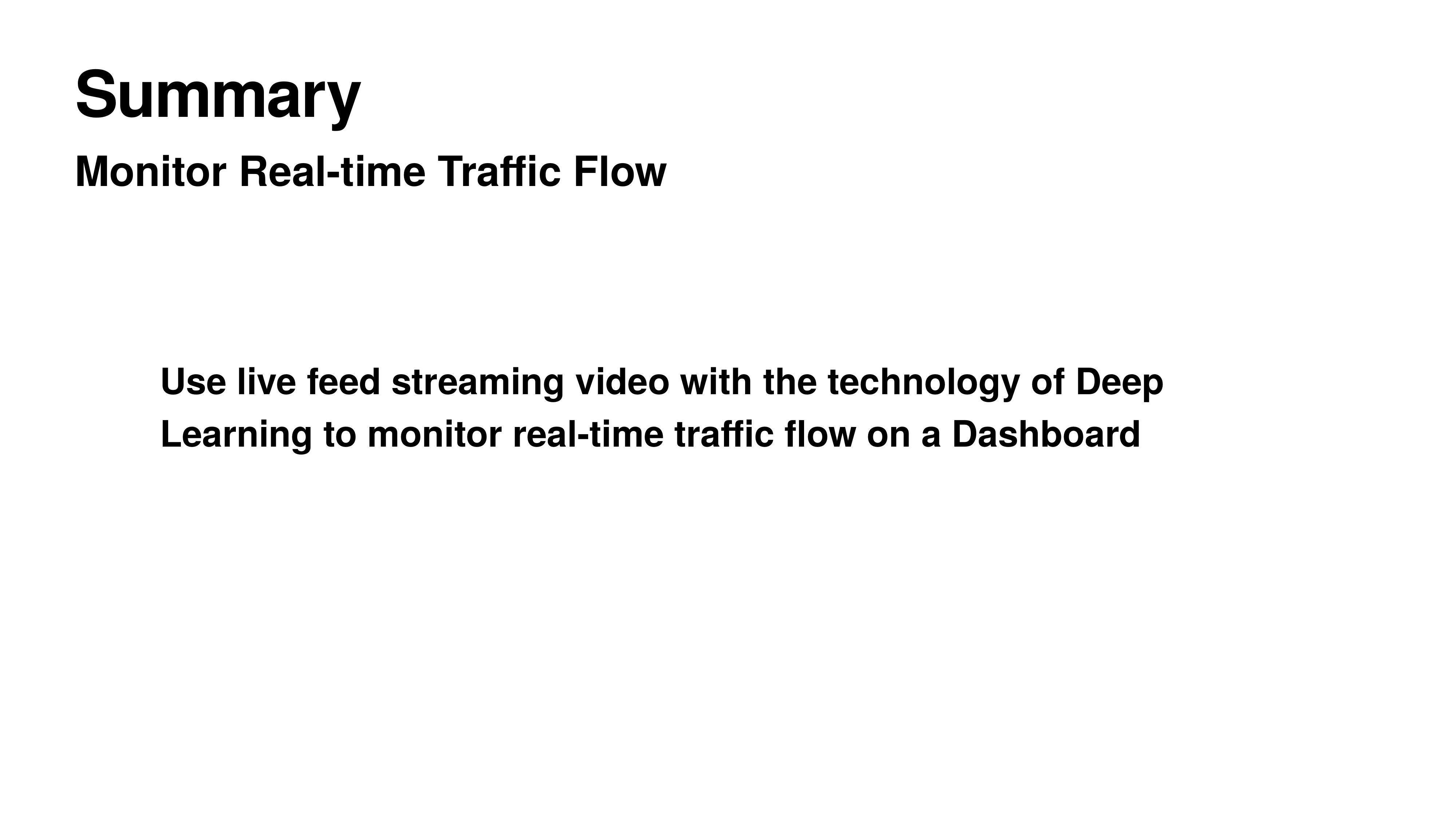

# Summary
Monitor Real-time Traffic Flow
Use live feed streaming video with the technology of Deep Learning to monitor real-time traffic flow on a Dashboard